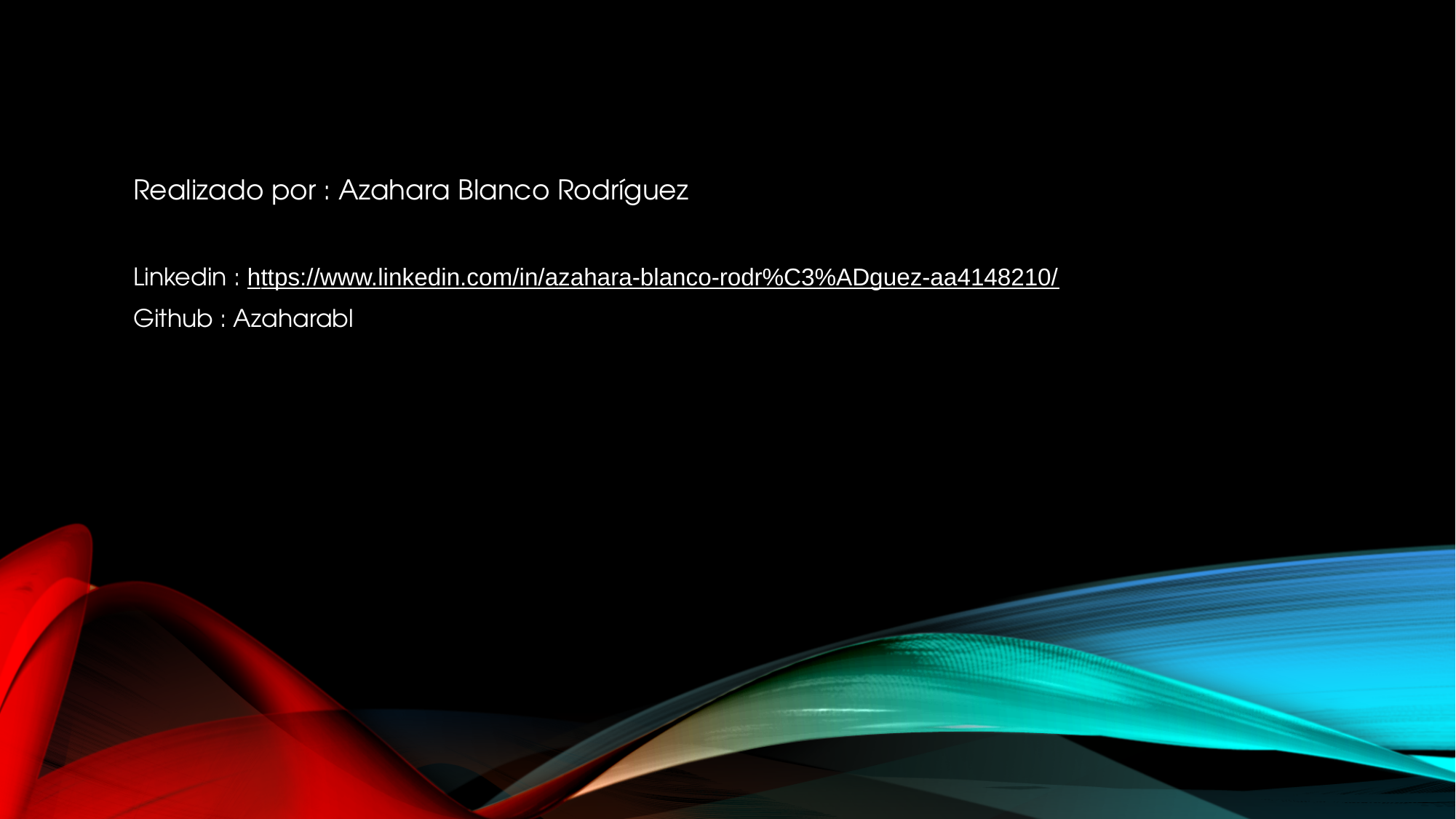

Realizado por : Azahara Blanco Rodríguez

Linkedin : https://www.linkedin.com/in/azahara-blanco-rodr%C3%ADguez-aa4148210/
Github : Azaharabl